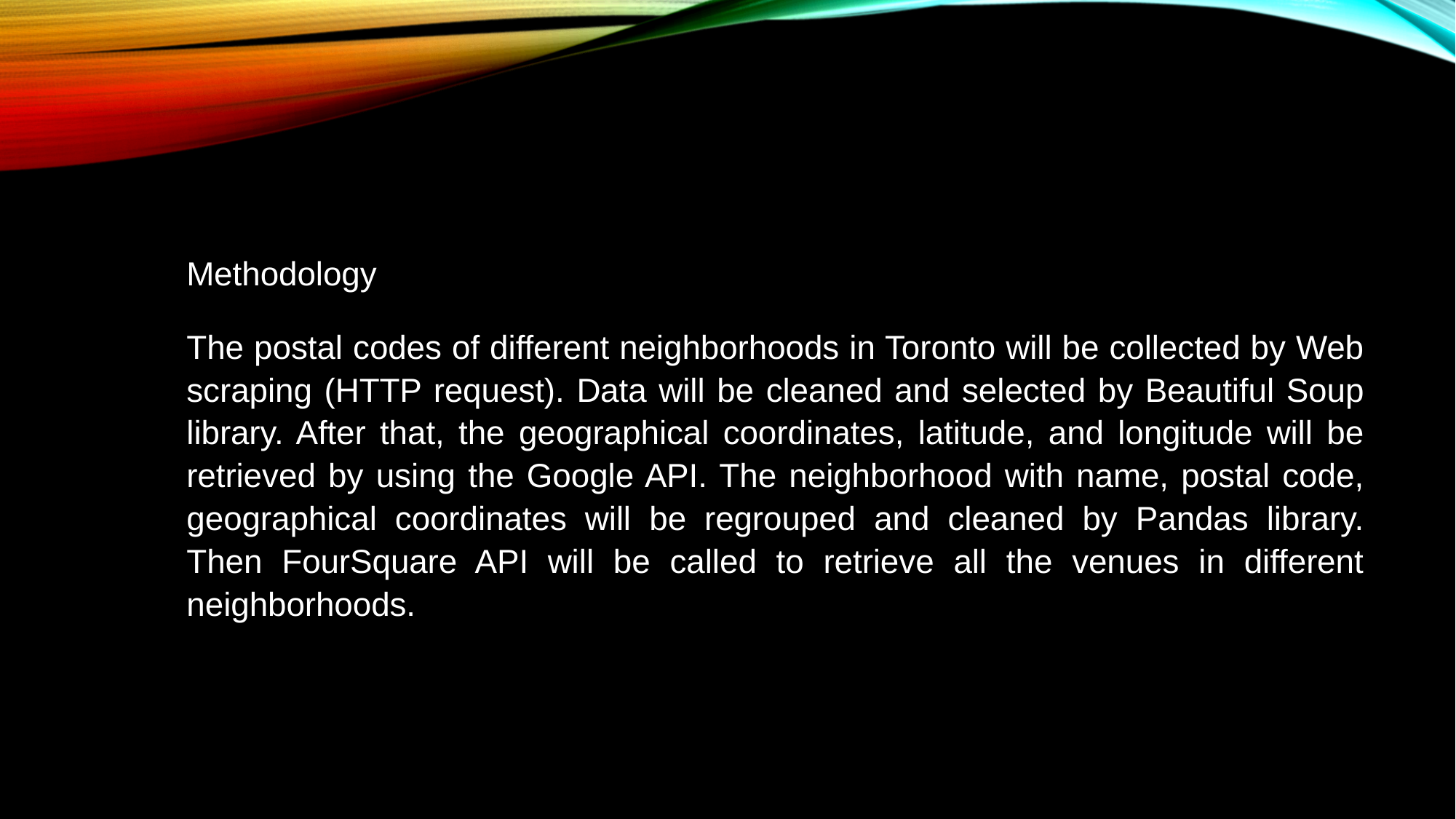

# Methodology
Methodology
The postal codes of different neighborhoods in Toronto will be collected by Web scraping (HTTP request). Data will be cleaned and selected by Beautiful Soup library. After that, the geographical coordinates, latitude, and longitude will be retrieved by using the Google API. The neighborhood with name, postal code, geographical coordinates will be regrouped and cleaned by Pandas library. Then FourSquare API will be called to retrieve all the venues in different neighborhoods.